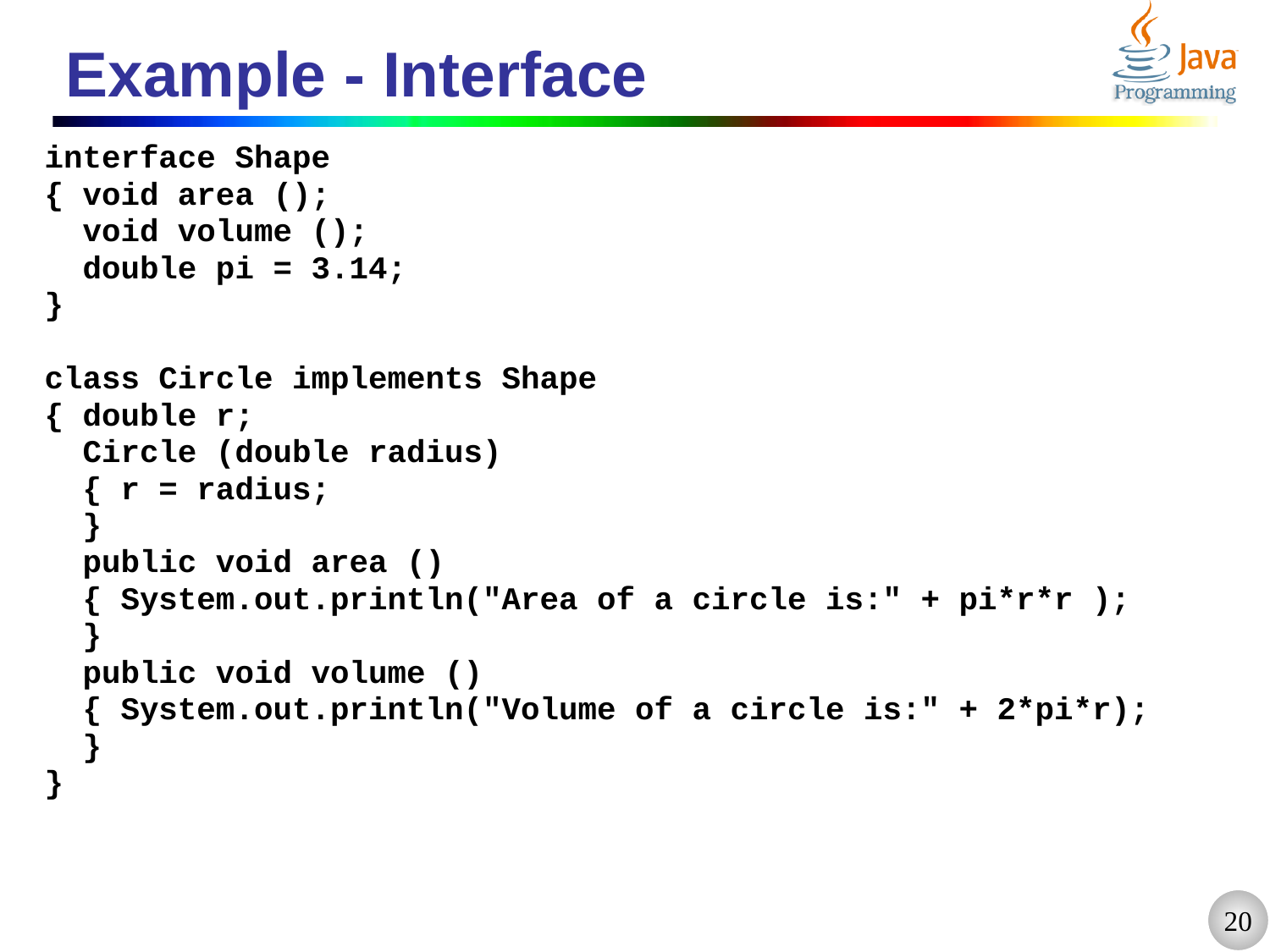

# Example - Interface
interface Shape
{ void area ();
  void volume ();
  double pi = 3.14;
}

class Circle implements Shape
{ double r;
  Circle (double radius)
  { r = radius;
  }
  public void area ()
  { System.out.println("Area of a circle is:" + pi*r*r );
  }
  public void volume ()
  { System.out.println("Volume of a circle is:" + 2*pi*r);
  }
}